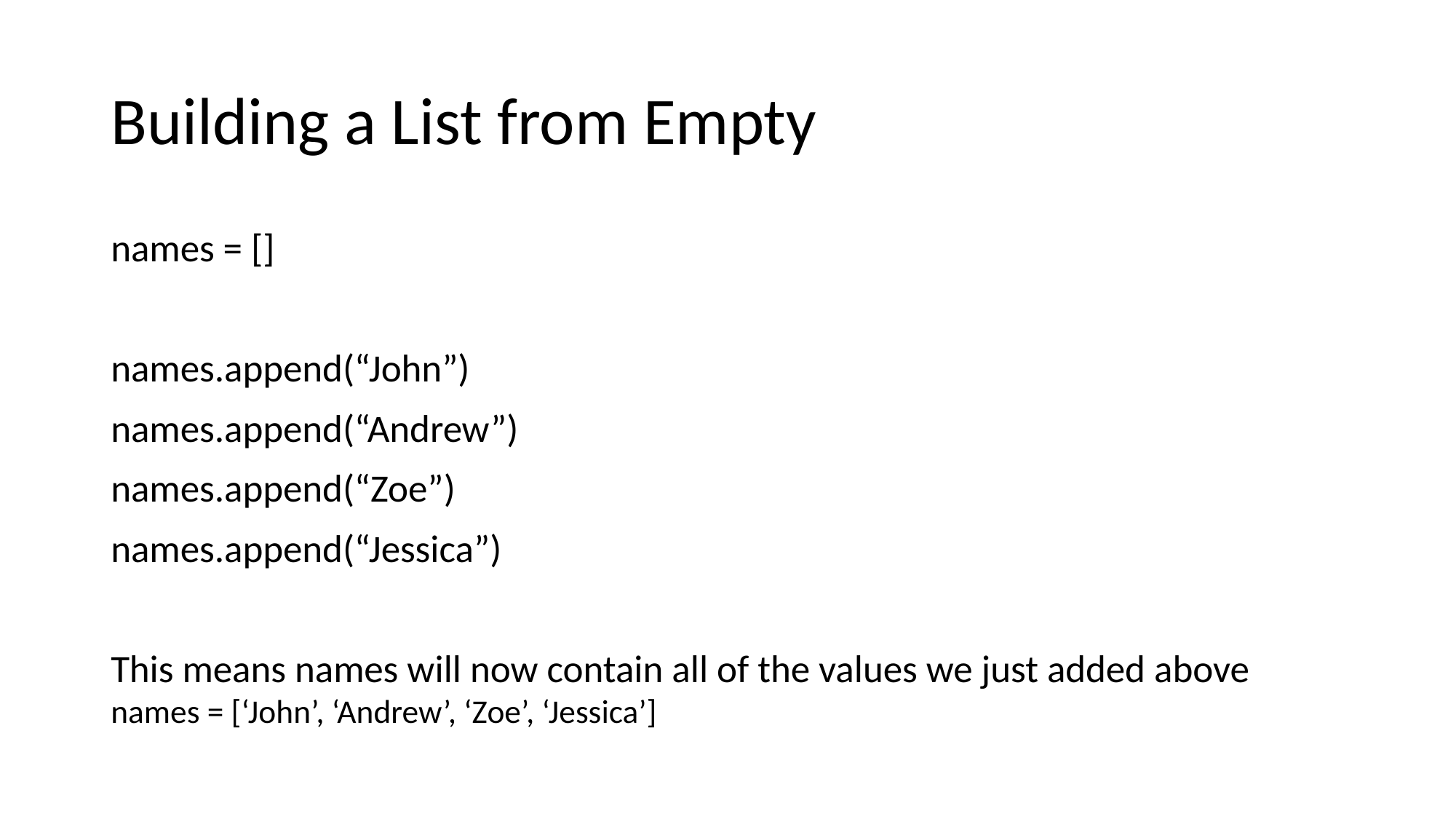

Building a List from Empty
names = []

names.append(“John”)
names.append(“Andrew”)
names.append(“Zoe”)
names.append(“Jessica”)

This means names will now contain all of the values we just added above
names = [‘John’, ‘Andrew’, ‘Zoe’, ‘Jessica’]